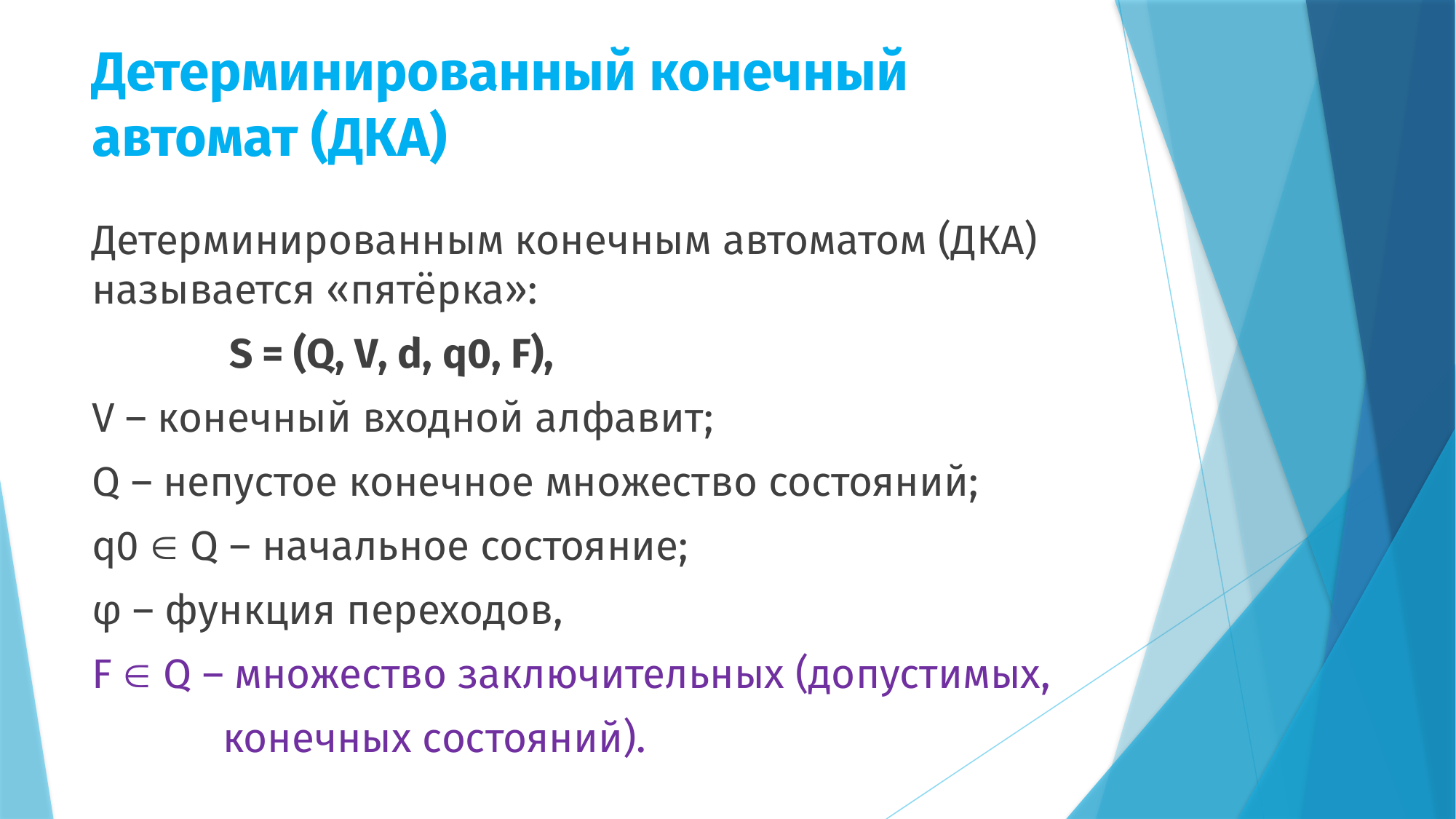

# Детерминированный конечный автомат (ДКА)
Детерминированным конечным автоматом (ДКА) называется «пятёрка»:
              S = (Q, V, d, q0, F),
V – конечный входной алфавит;
Q – непустое конечное множество состояний;
q0 ∈ Q – начальное состояние;
φ – функция переходов,
F ∈ Q – множество заключительных (допустимых,
            конечных состояний).